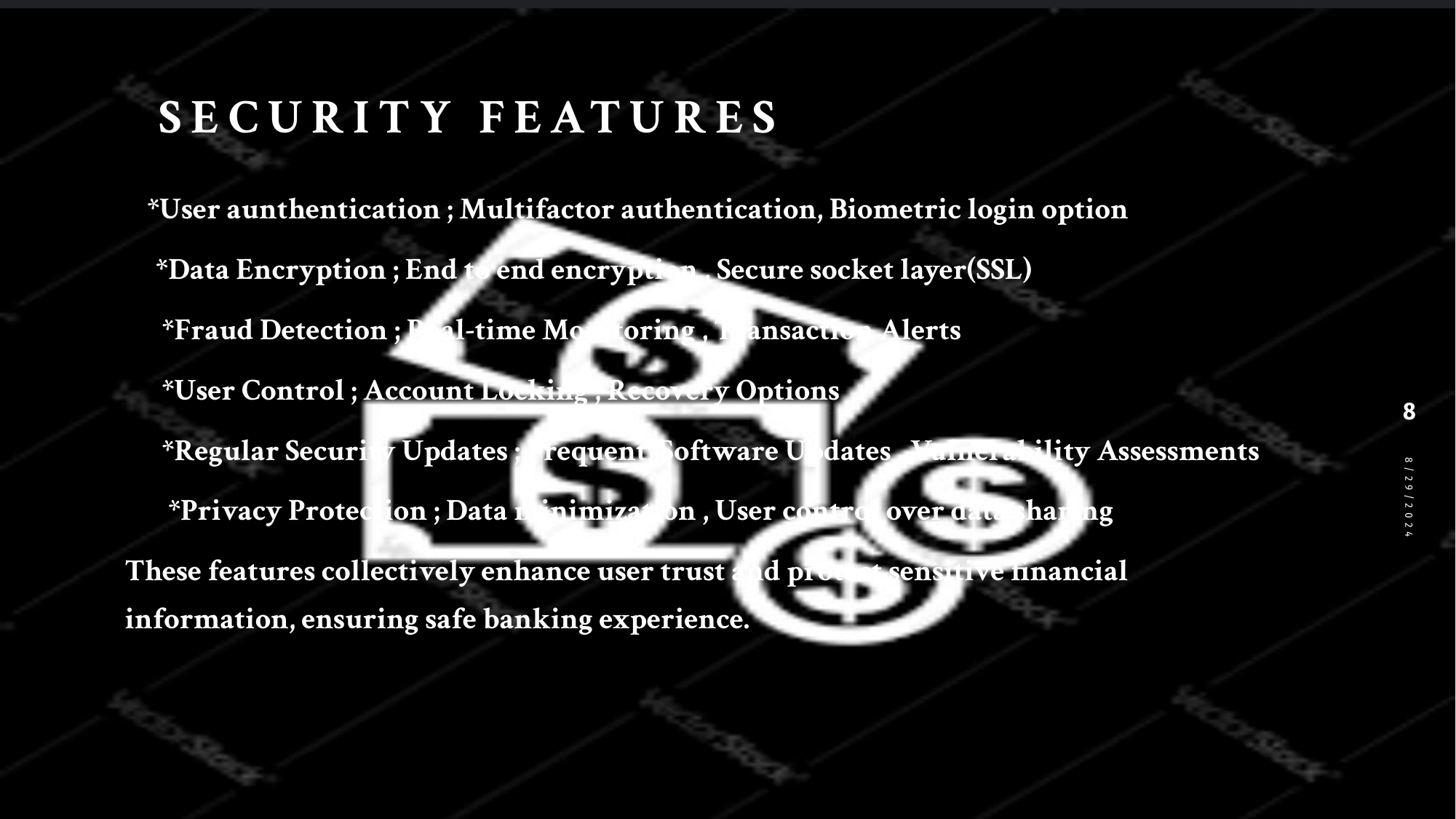

# SECURITY FEATURES
    *User aunthentication ; Multifactor authentication, Biometric login option
     *Data Encryption ; End to end encryption , Secure socket layer(SSL)
      *Fraud Detection ; Real-time Monitoring , Transaction Alerts
      *User Control ; Account Locking , Recovery Options
      *Regular Security Updates ; Frequent  Software Updates , Vulnerability Assessments
       *Privacy Protection ; Data minimization , User control over data sharing
These features collectively enhance user trust and protect sensitive financial information, ensuring safe banking experience.

8
8/29/2024